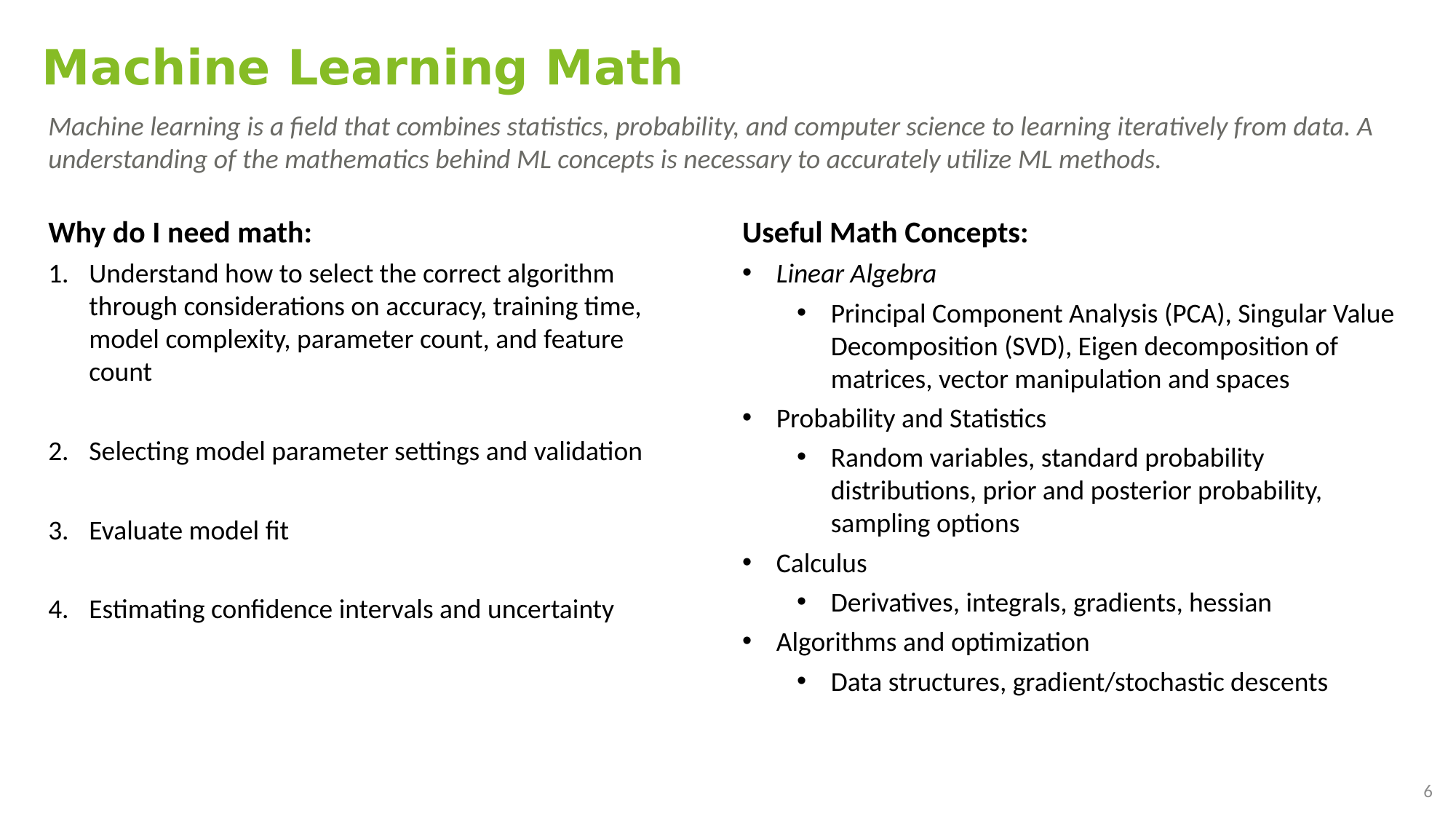

Machine Learning Math
Machine learning is a field that combines statistics, probability, and computer science to learning iteratively from data. A understanding of the mathematics behind ML concepts is necessary to accurately utilize ML methods.
Why do I need math:
Understand how to select the correct algorithm through considerations on accuracy, training time, model complexity, parameter count, and feature count

Selecting model parameter settings and validation

Evaluate model fit

Estimating confidence intervals and uncertainty

Useful Math Concepts:
Linear Algebra
Principal Component Analysis (PCA), Singular Value Decomposition (SVD), Eigen decomposition of matrices, vector manipulation and spaces
Probability and Statistics
Random variables, standard probability distributions, prior and posterior probability, sampling options
Calculus
Derivatives, integrals, gradients, hessian
Algorithms and optimization
Data structures, gradient/stochastic descents

6